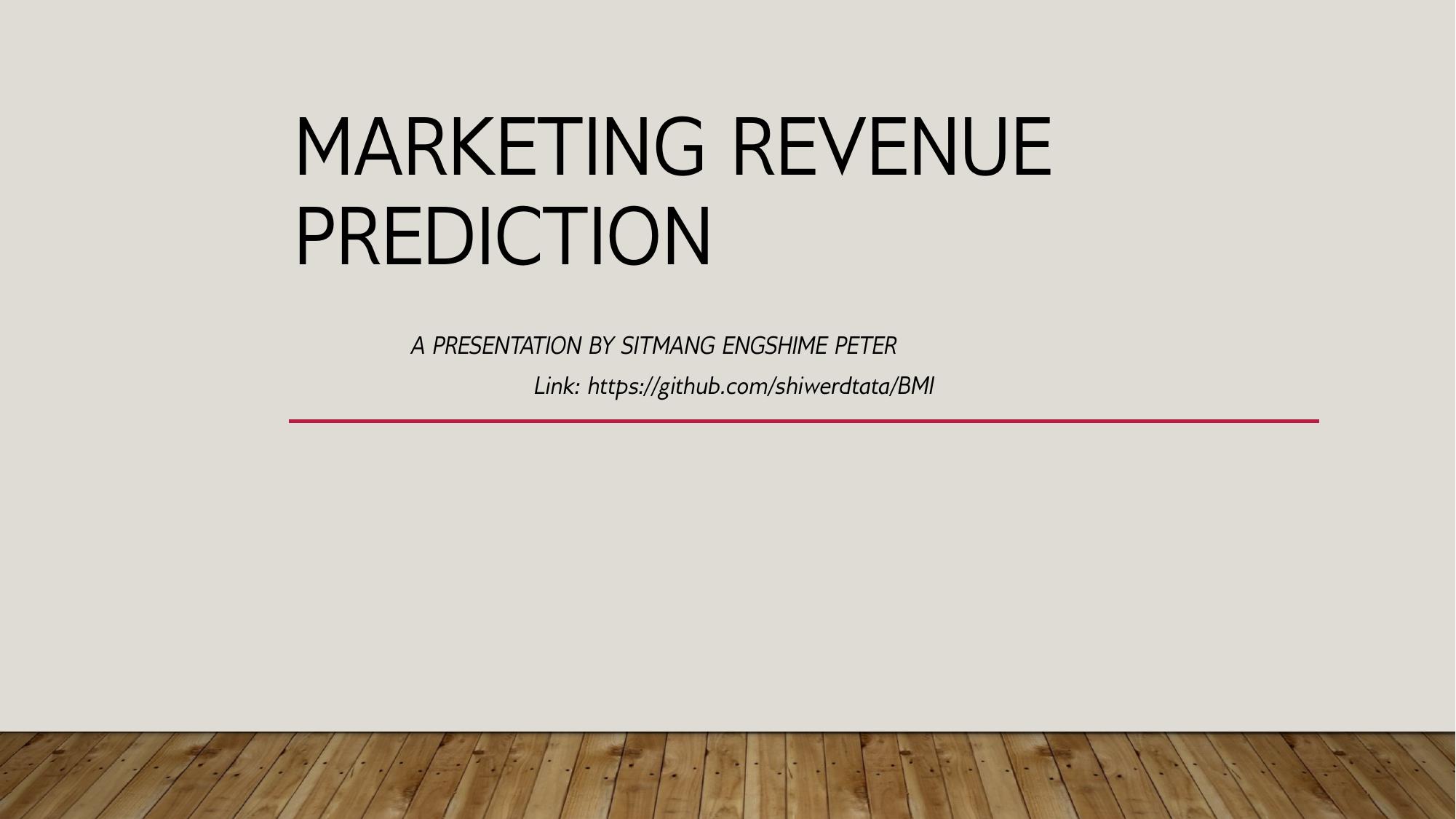

# Marketing Revenue Prediction A Presentation by Sitmang Engshime Peter Link: https://github.com/shiwerdtata/BMI